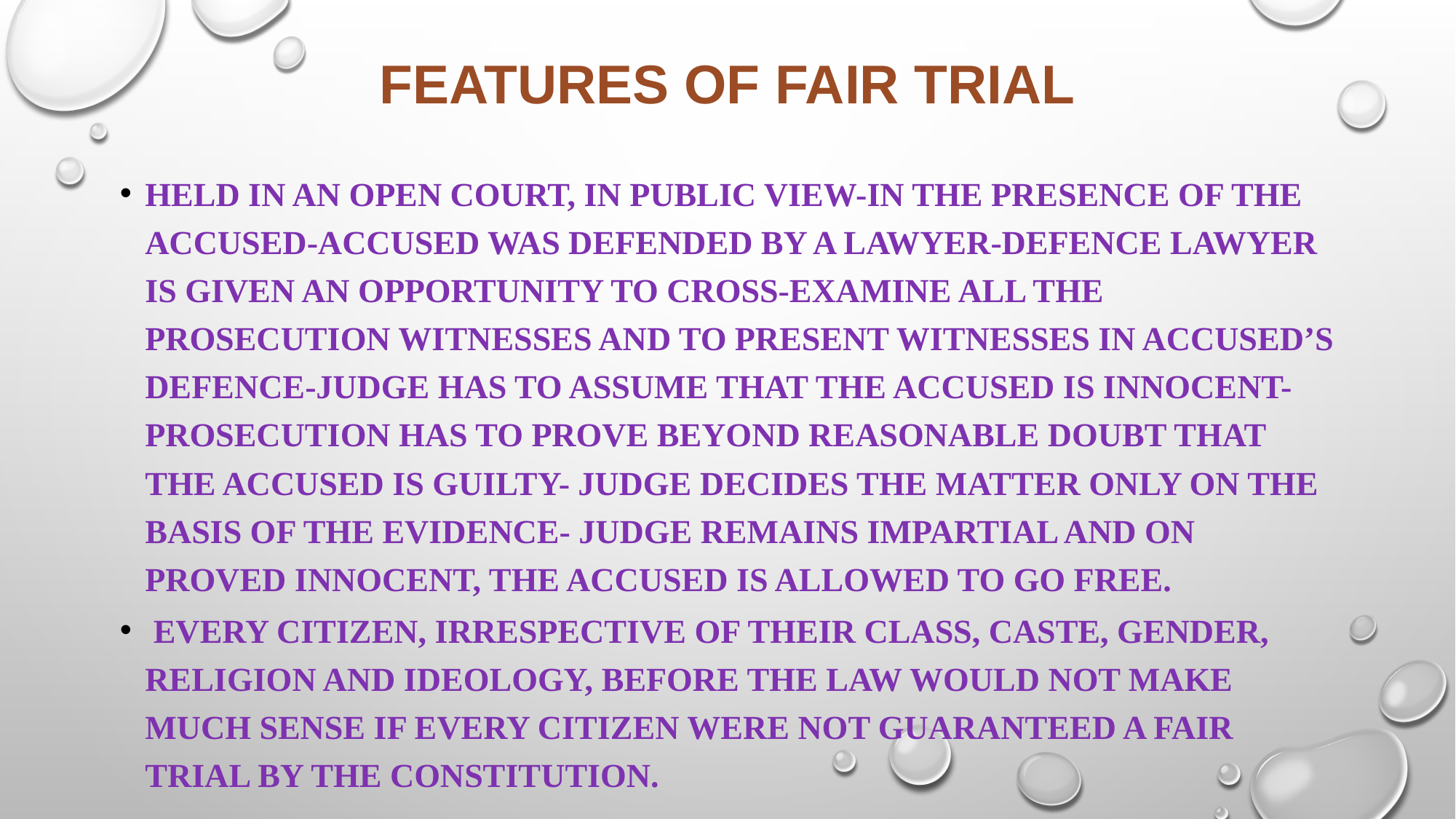

# Features of Fair Trial

held in an open court, in public view-in the presence of the accused-accused was defended by a lawyer-defence lawyer is given an opportunity to cross-examine all the prosecution witnesses and to present witnesses in accused’s defence-judge has to assume that the accused is innocent- prosecution has to prove beyond reasonable doubt that the accused is guilty- judge decides the matter only on the basis of the evidence- judge remains impartial and on proved innocent, the accused is allowed to go free.
 Every citizen, irrespective of their class, caste, gender, religion and ideology, before the law would not make much sense if every citizen were not guaranteed a fair trial by the Constitution.